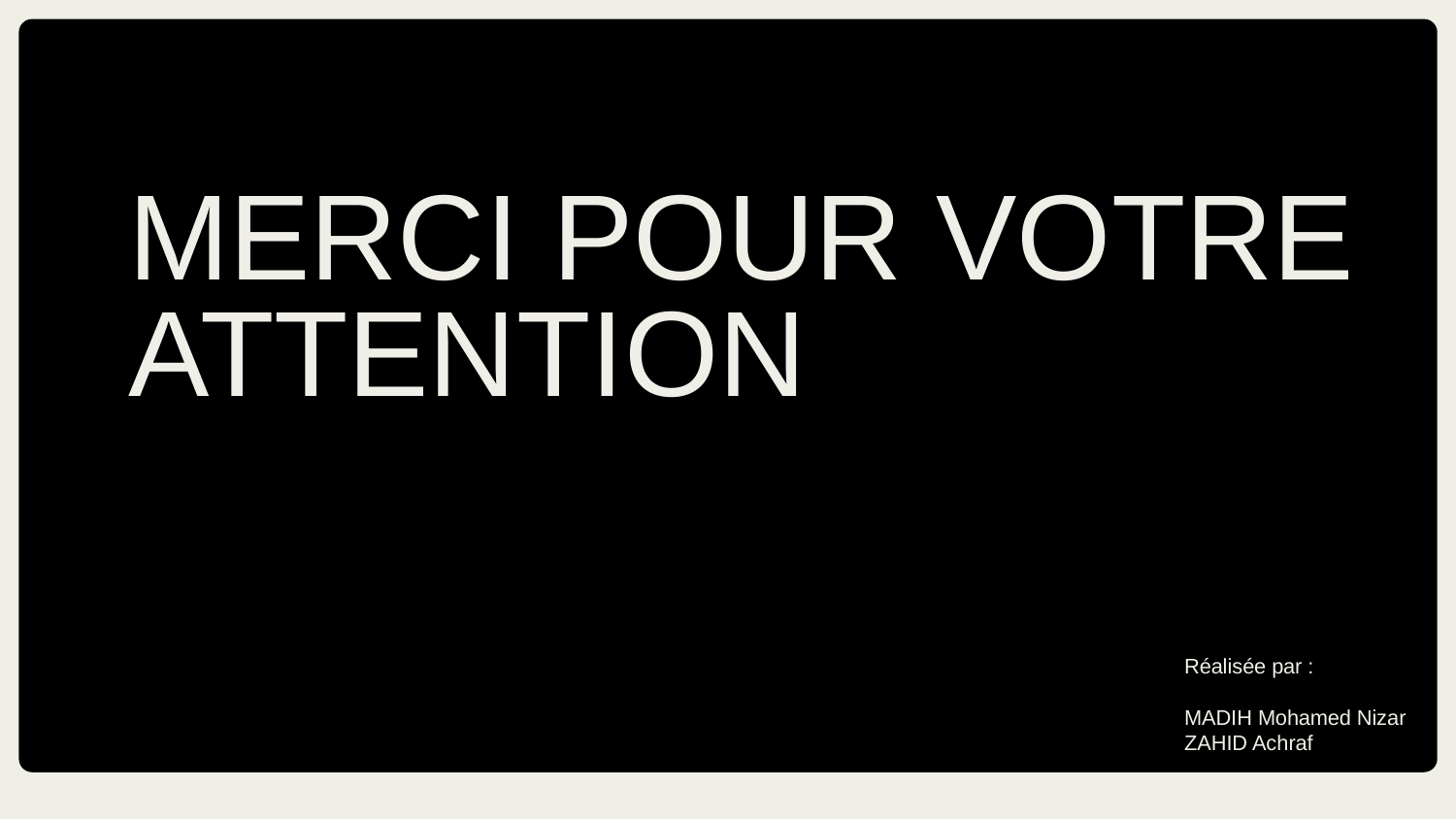

# MERCI POUR VOTRE ATTENTION
Réalisée par :

MADIH Mohamed Nizar
ZAHID Achraf